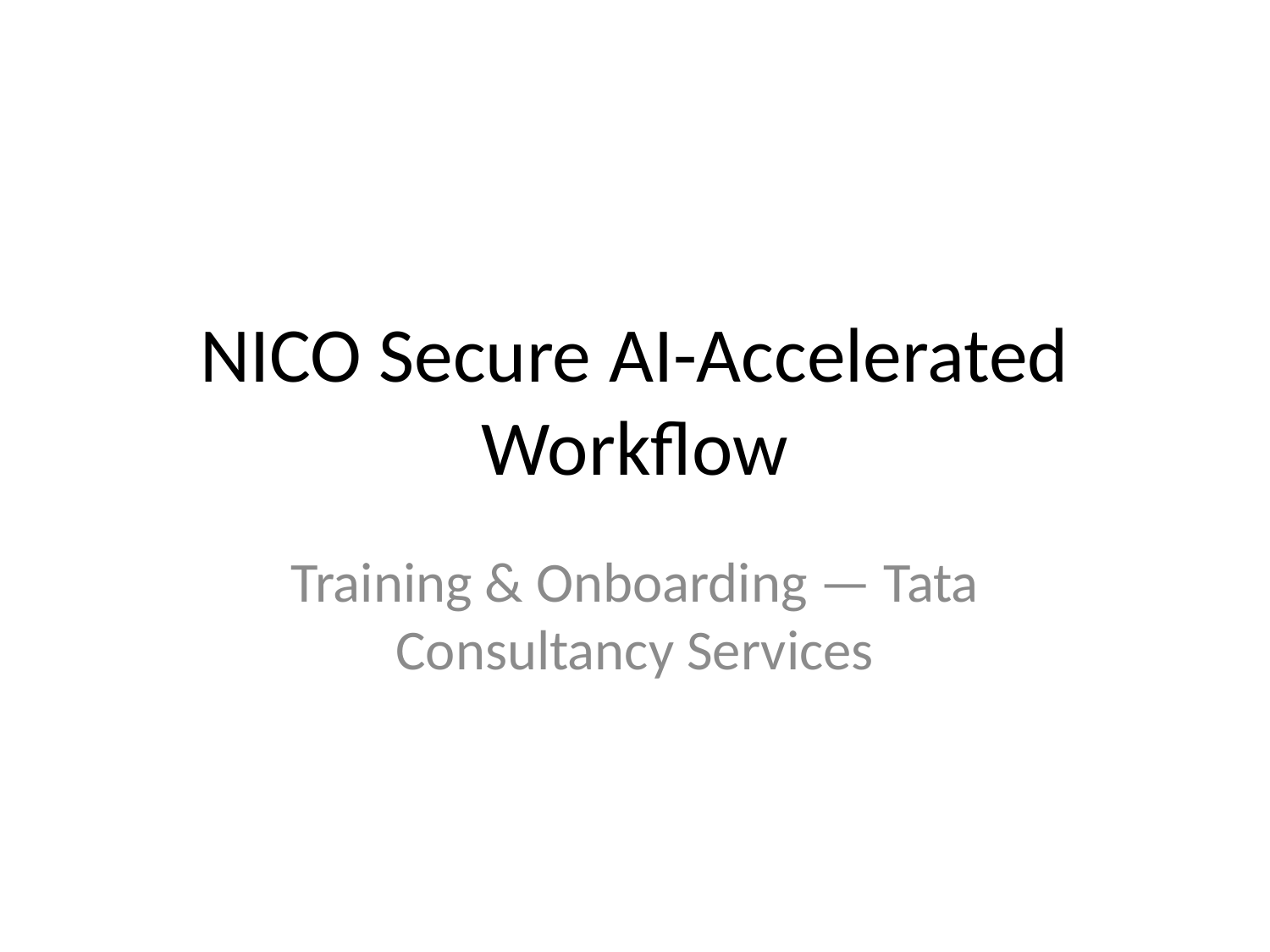

# NICO Secure AI-Accelerated Workflow
Training & Onboarding — Tata Consultancy Services